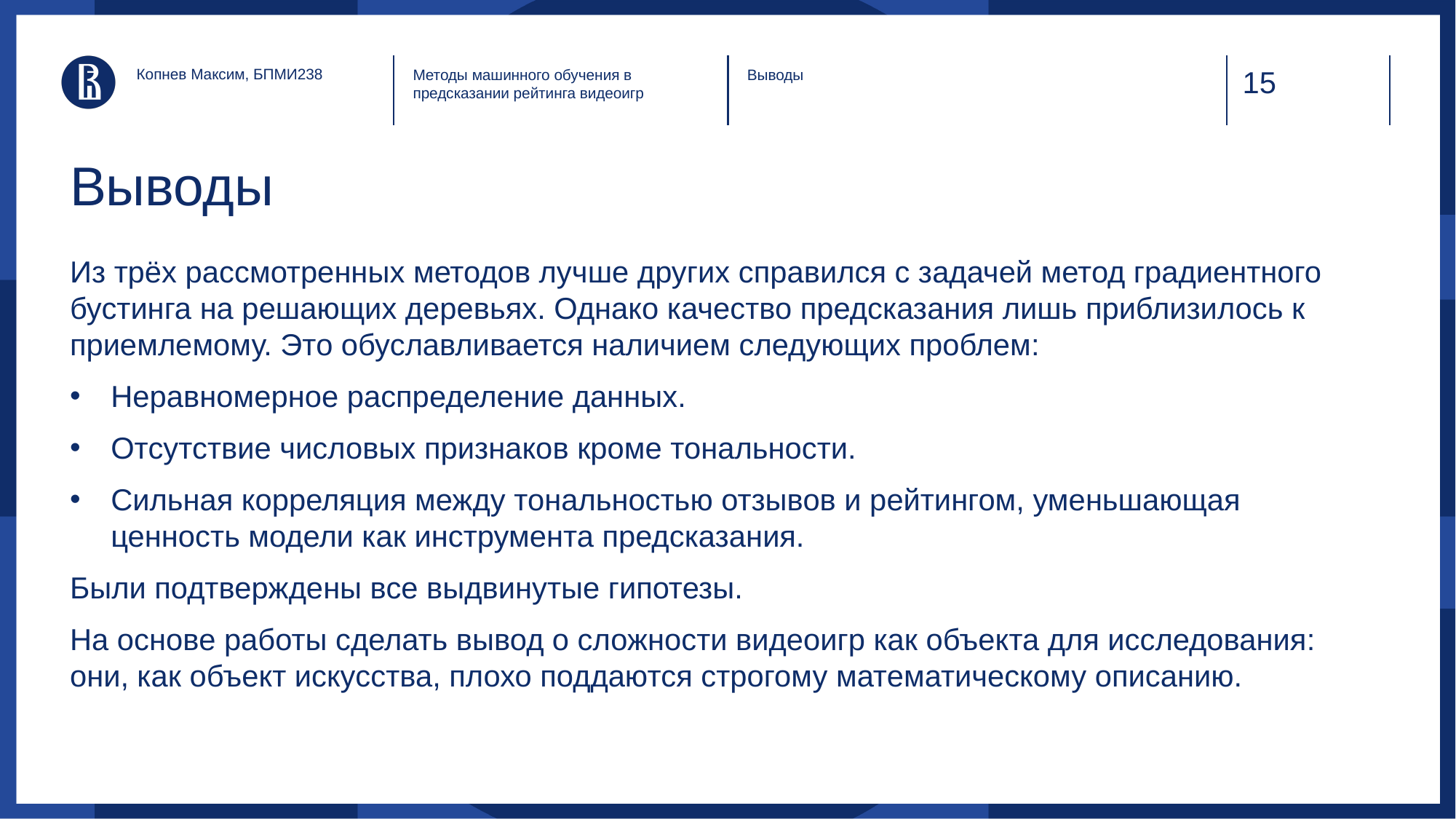

Копнев Максим, БПМИ238
Методы машинного обучения в предсказании рейтинга видеоигр

Выводы
# Выводы

Из трёх рассмотренных методов лучше других справился с задачей метод градиентного бустинга на решающих деревьях. Однако качество предсказания лишь приблизилось к приемлемому. Это обуславливается наличием следующих проблем:
Неравномерное распределение данных.
Отсутствие числовых признаков кроме тональности.
Сильная корреляция между тональностью отзывов и рейтингом, уменьшающая ценность модели как инструмента предсказания.
Были подтверждены все выдвинутые гипотезы.
На основе работы сделать вывод о сложности видеоигр как объекта для исследования: они, как объект искусства, плохо поддаются строгому математическому описанию.